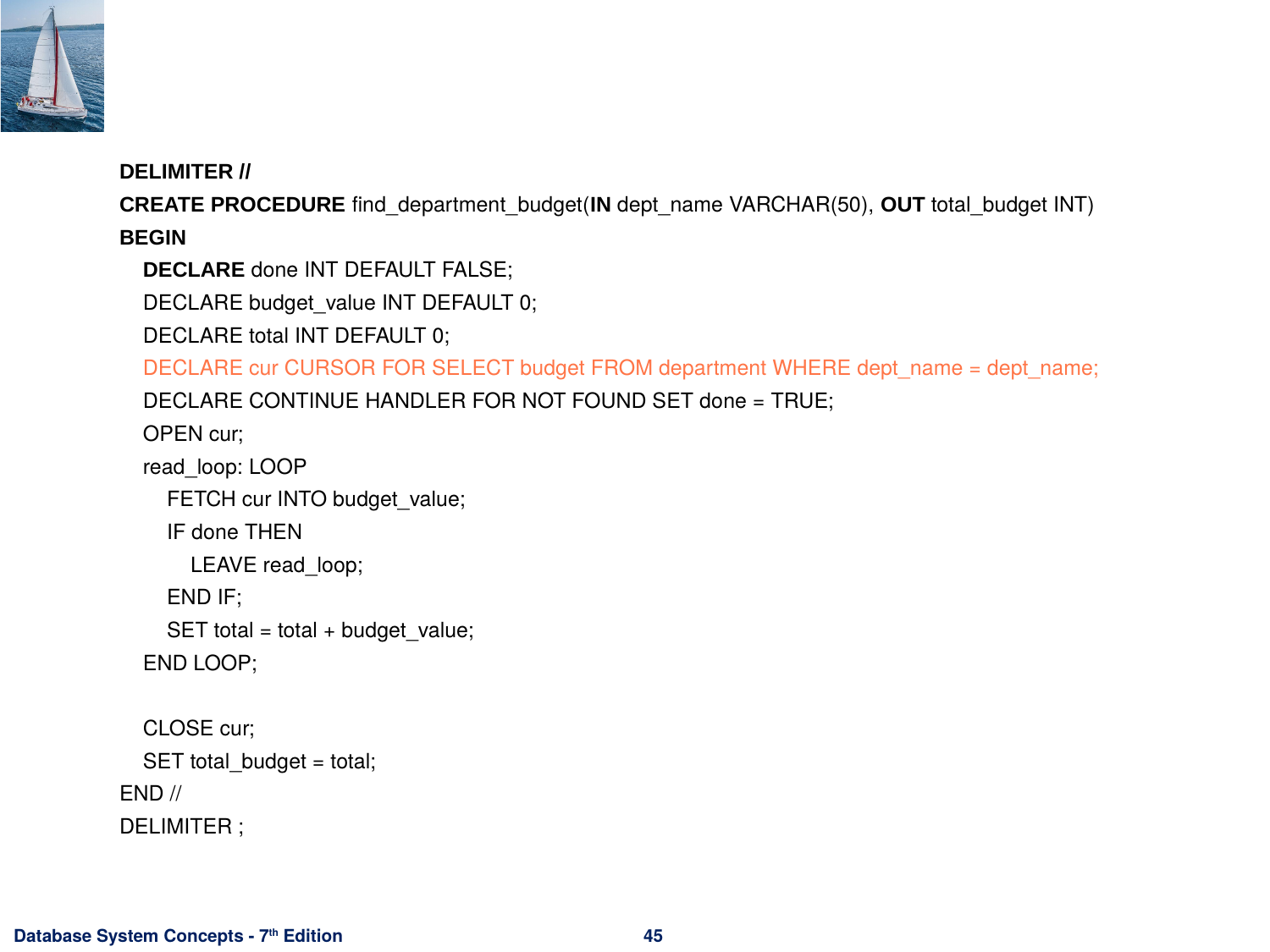

#
DELIMITER //
CREATE PROCEDURE find_department_budget(IN dept_name VARCHAR(50), OUT total_budget INT)
BEGIN
    DECLARE done INT DEFAULT FALSE;
    DECLARE budget_value INT DEFAULT 0;
    DECLARE total INT DEFAULT 0;
    DECLARE cur CURSOR FOR SELECT budget FROM department WHERE dept_name = dept_name;
    DECLARE CONTINUE HANDLER FOR NOT FOUND SET done = TRUE;
    OPEN cur;
    read_loop: LOOP
        FETCH cur INTO budget_value;
        IF done THEN
            LEAVE read_loop;
        END IF;
        SET total = total + budget_value;
    END LOOP;

    CLOSE cur;
    SET total_budget = total;
END //
DELIMITER ;